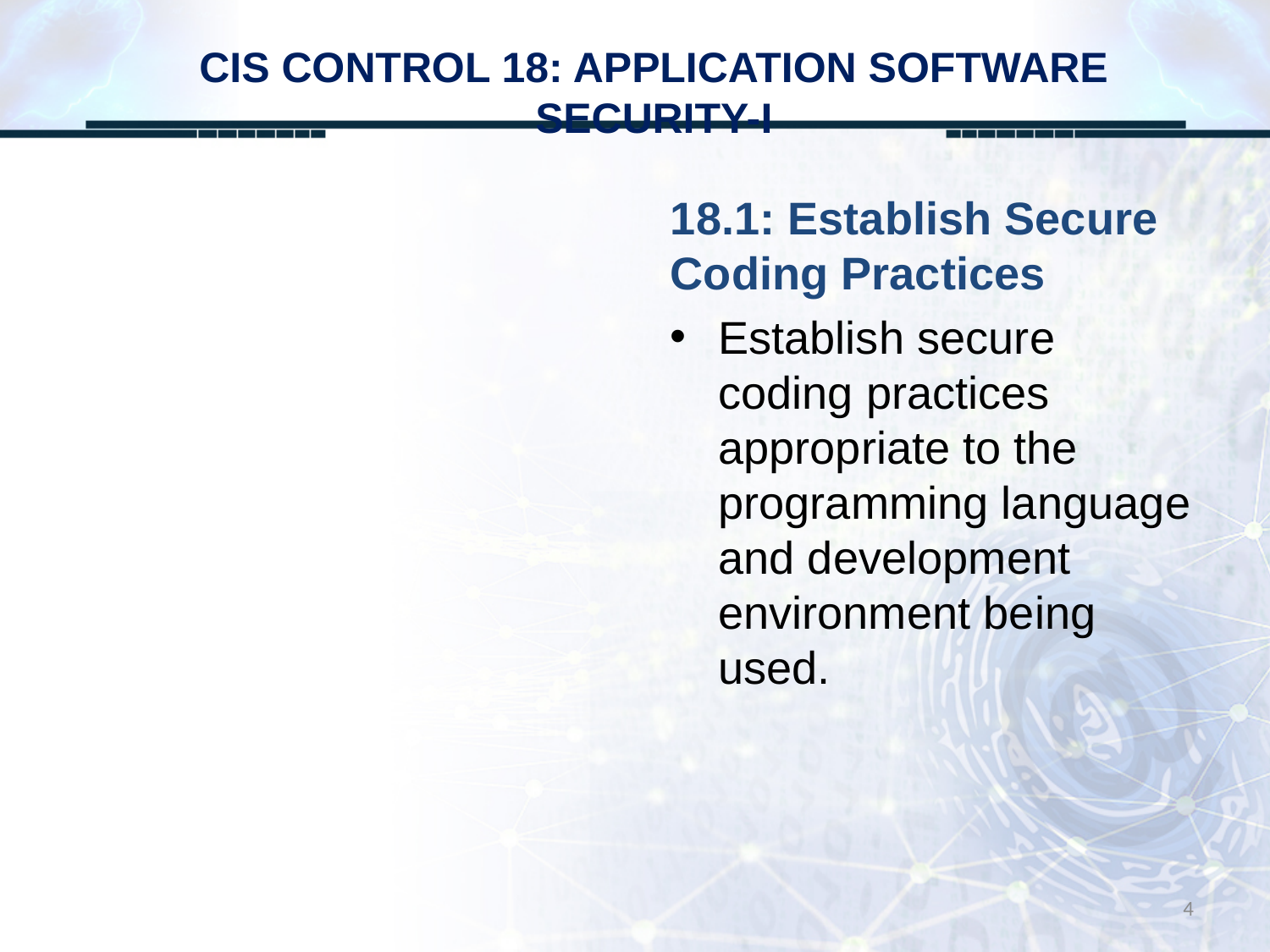

# CIS CONTROL 18: APPLICATION SOFTWARE SECURITY-I
18.1: Establish Secure Coding Practices
Establish secure coding practices appropriate to the programming language and development environment being used.
4